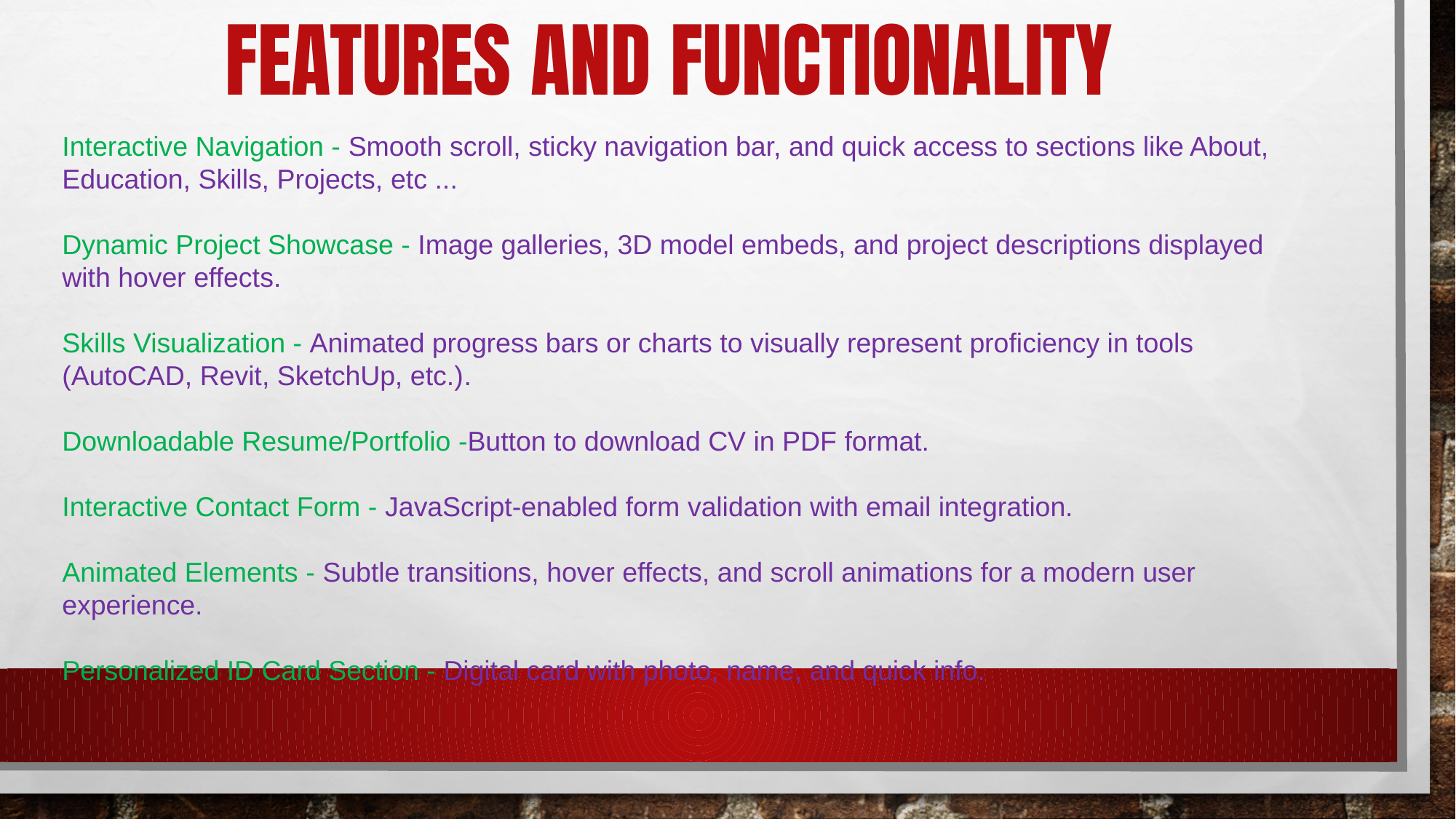

# FEATURES AND FUNCTIONALITY

Interactive Navigation - Smooth scroll, sticky navigation bar, and quick access to sections like About, Education, Skills, Projects, etc ...

Dynamic Project Showcase - Image galleries, 3D model embeds, and project descriptions displayed with hover effects.

Skills Visualization - Animated progress bars or charts to visually represent proficiency in tools (AutoCAD, Revit, SketchUp, etc.).

Downloadable Resume/Portfolio -Button to download CV in PDF format.

Interactive Contact Form - JavaScript-enabled form validation with email integration.

Animated Elements - Subtle transitions, hover effects, and scroll animations for a modern user experience.

Personalized ID Card Section - Digital card with photo, name, and quick info.